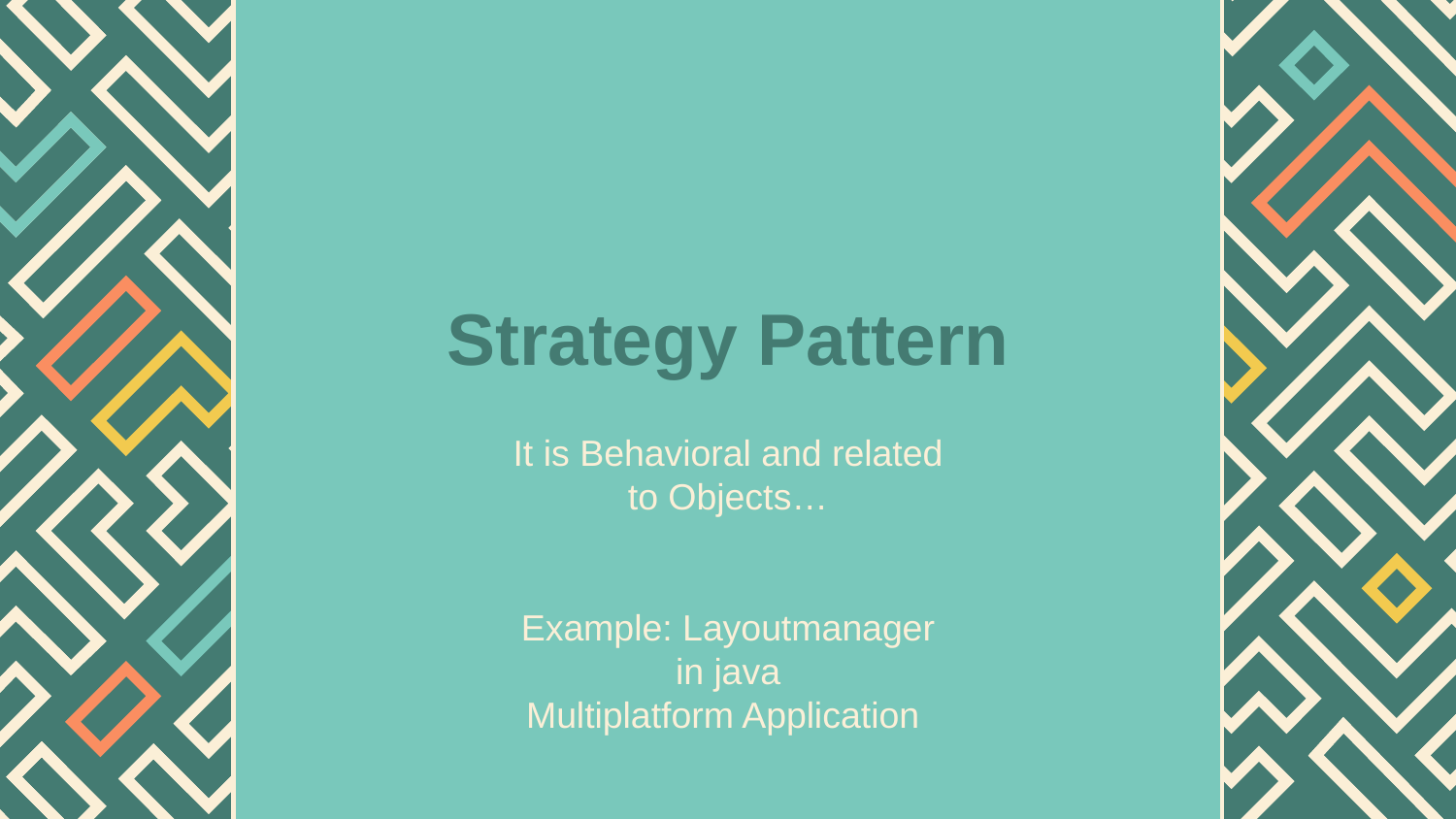

# Strategy Pattern
It is Behavioral and related to Objects…
Example: Layoutmanager in java
Multiplatform Application